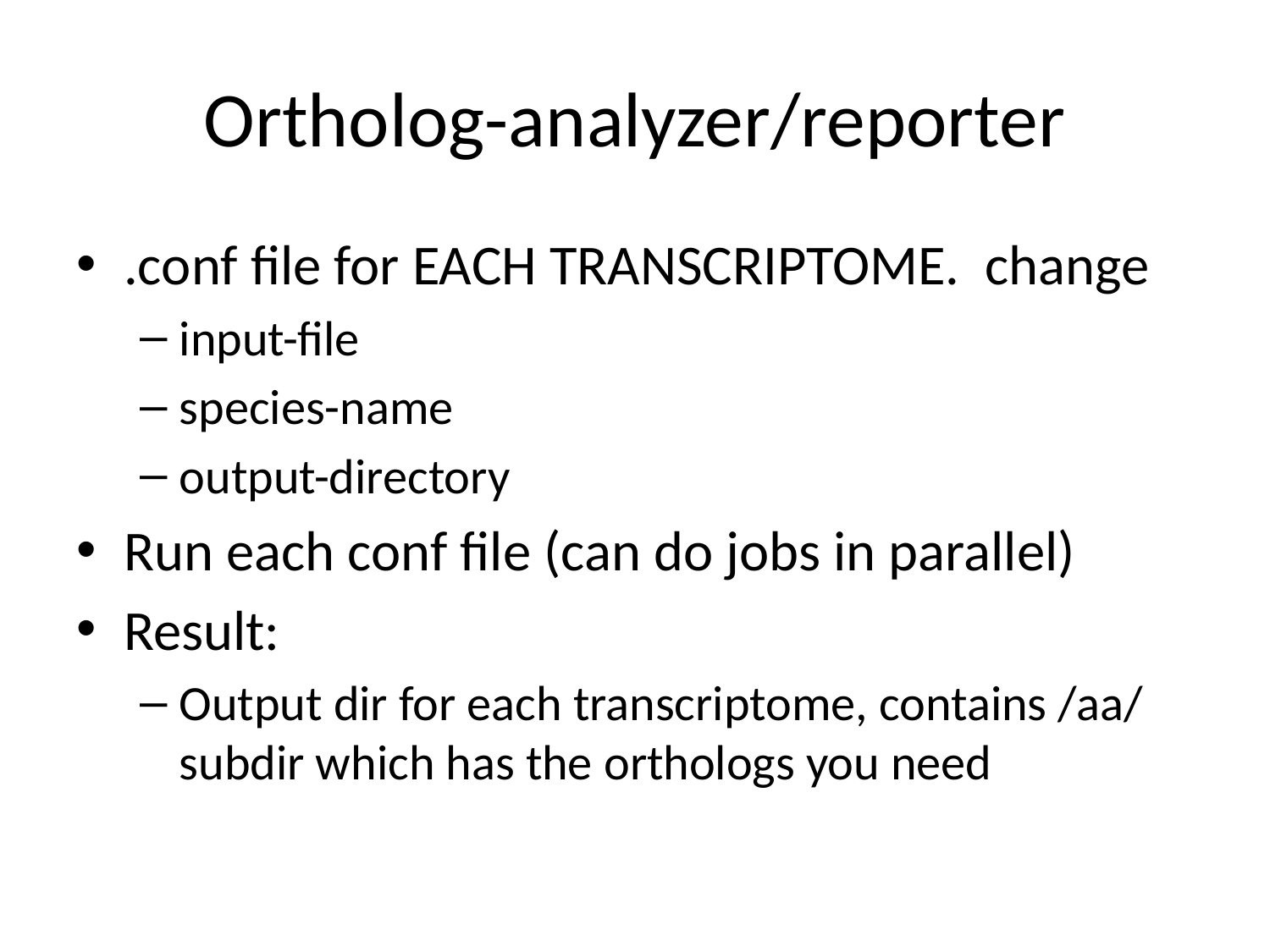

# Ortholog-analyzer/reporter
.conf file for EACH TRANSCRIPTOME.  change
input-file
species-name
output-directory
Run each conf file (can do jobs in parallel)
Result:
Output dir for each transcriptome, contains /aa/ subdir which has the orthologs you need